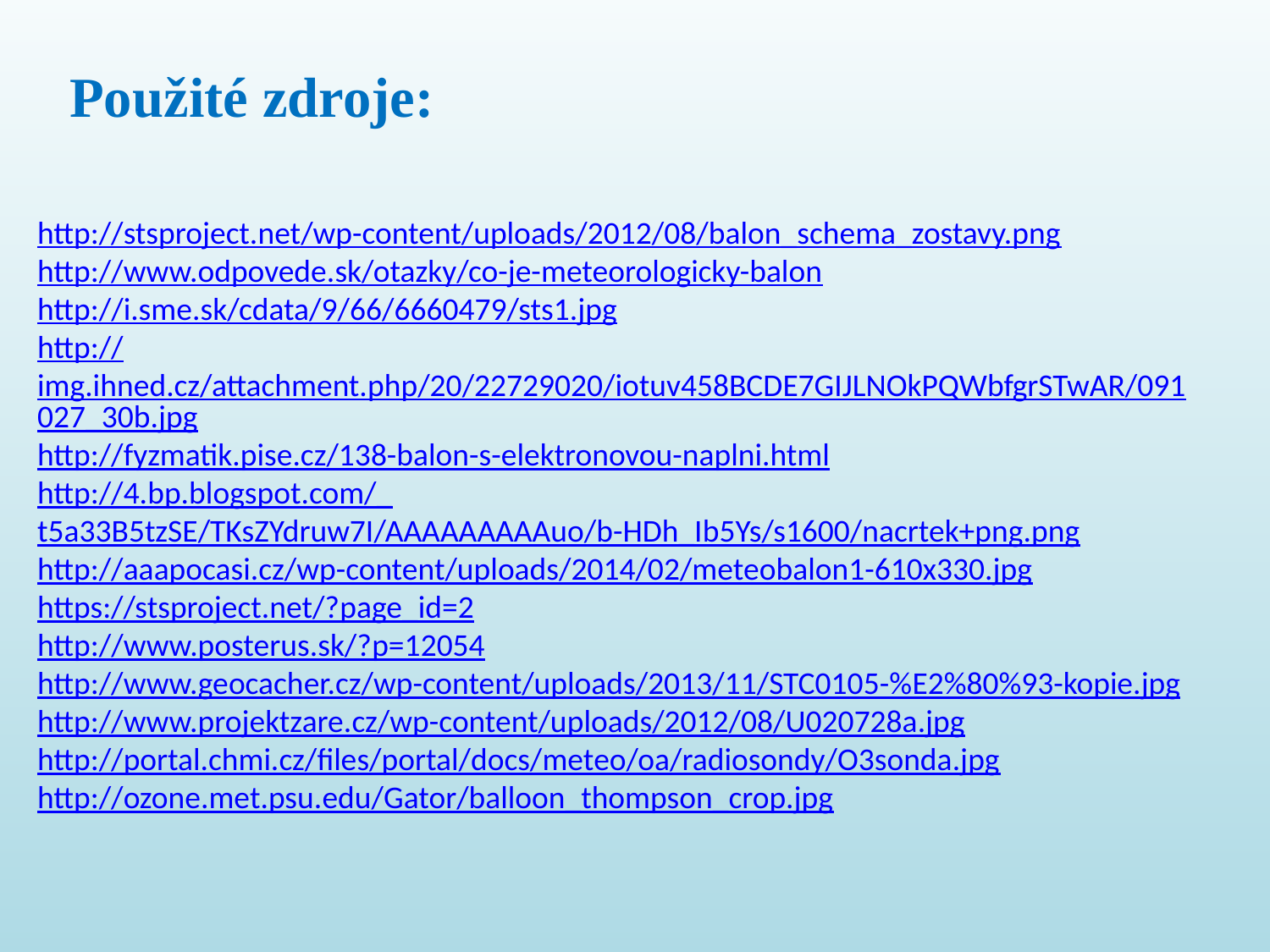

Použité zdroje:
http://stsproject.net/wp-content/uploads/2012/08/balon_schema_zostavy.png
http://www.odpovede.sk/otazky/co-je-meteorologicky-balon
http://i.sme.sk/cdata/9/66/6660479/sts1.jpg
http://img.ihned.cz/attachment.php/20/22729020/iotuv458BCDE7GIJLNOkPQWbfgrSTwAR/091027_30b.jpg
http://fyzmatik.pise.cz/138-balon-s-elektronovou-naplni.html
http://4.bp.blogspot.com/_t5a33B5tzSE/TKsZYdruw7I/AAAAAAAAAuo/b-HDh_Ib5Ys/s1600/nacrtek+png.png
http://aaapocasi.cz/wp-content/uploads/2014/02/meteobalon1-610x330.jpg
https://stsproject.net/?page_id=2
http://www.posterus.sk/?p=12054
http://www.geocacher.cz/wp-content/uploads/2013/11/STC0105-%E2%80%93-kopie.jpg
http://www.projektzare.cz/wp-content/uploads/2012/08/U020728a.jpg
http://portal.chmi.cz/files/portal/docs/meteo/oa/radiosondy/O3sonda.jpg
http://ozone.met.psu.edu/Gator/balloon_thompson_crop.jpg